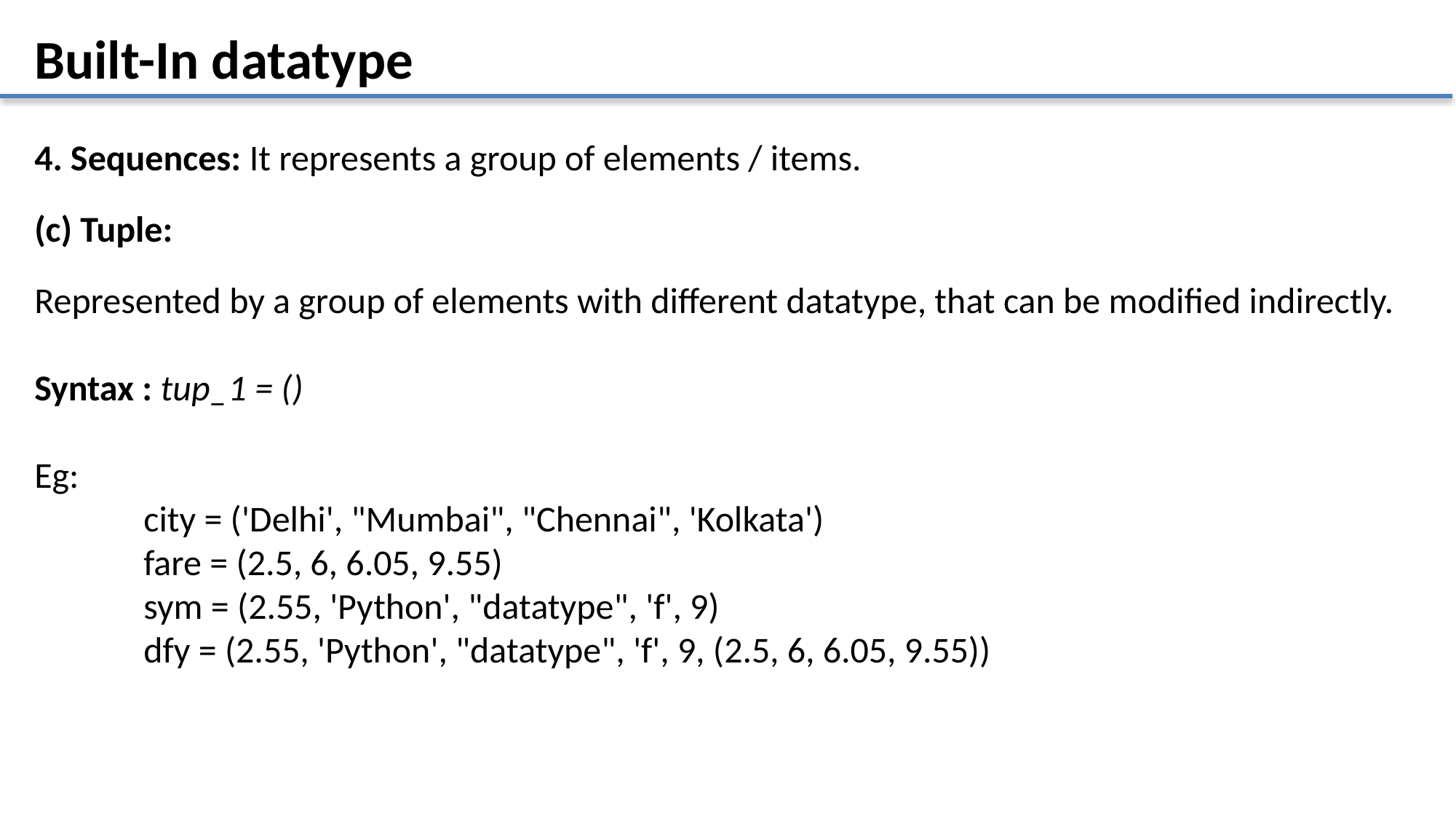

Built-In datatype
4. Sequences: It represents a group of elements / items.
(c) Tuple:
Represented by a group of elements with different datatype, that can be modified indirectly.

Syntax : tup_1 = ()

Eg:
	city = ('Delhi', "Mumbai", "Chennai", 'Kolkata')
	fare = (2.5, 6, 6.05, 9.55)
	sym = (2.55, 'Python', "datatype", 'f', 9)
	dfy = (2.55, 'Python', "datatype", 'f', 9, (2.5, 6, 6.05, 9.55))
Basics
Presented By : Nitish Vig